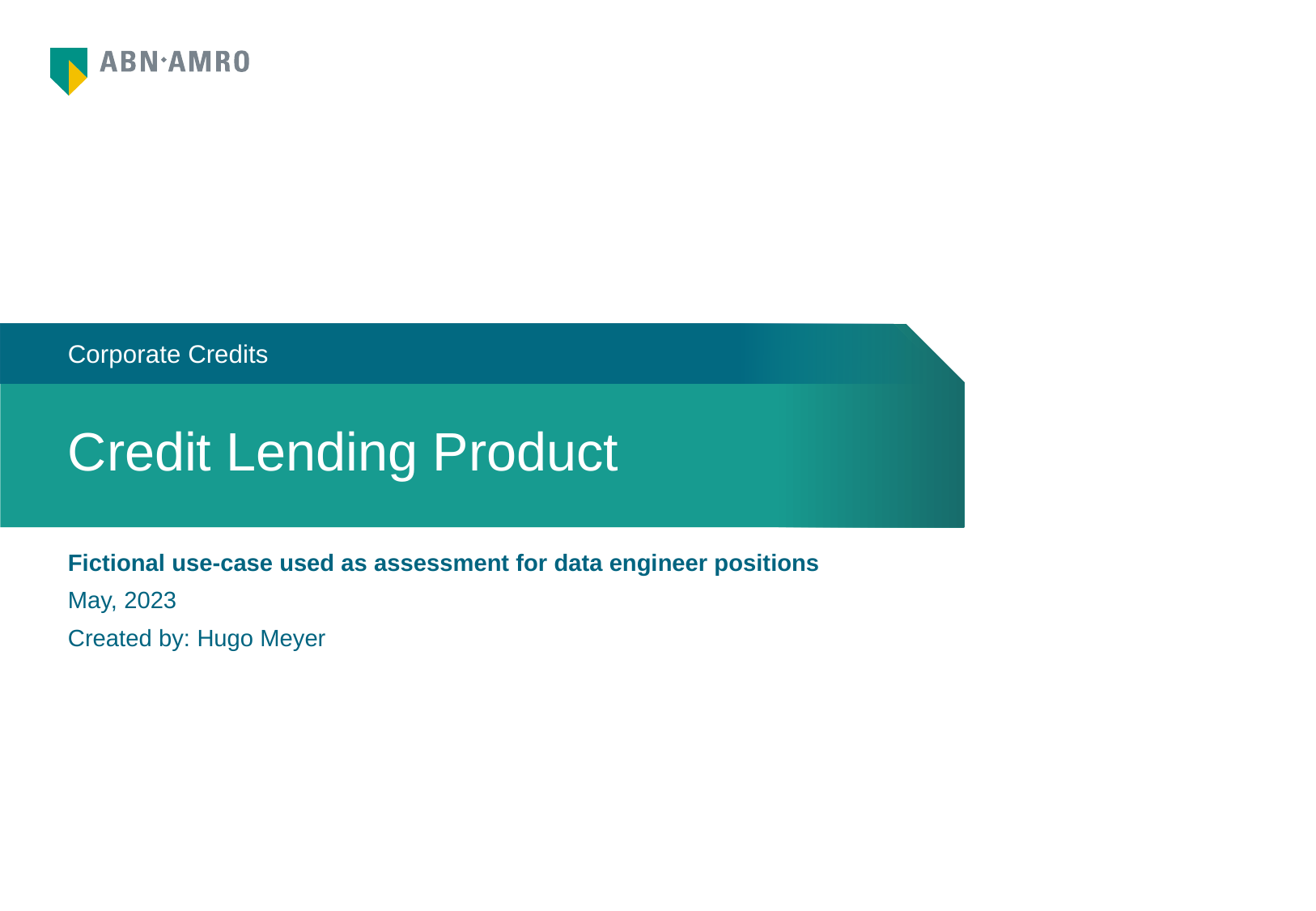

Corporate Credits
Credit Lending Product
Fictional use-case used as assessment for data engineer positions
May, 2023
Created by: Hugo Meyer